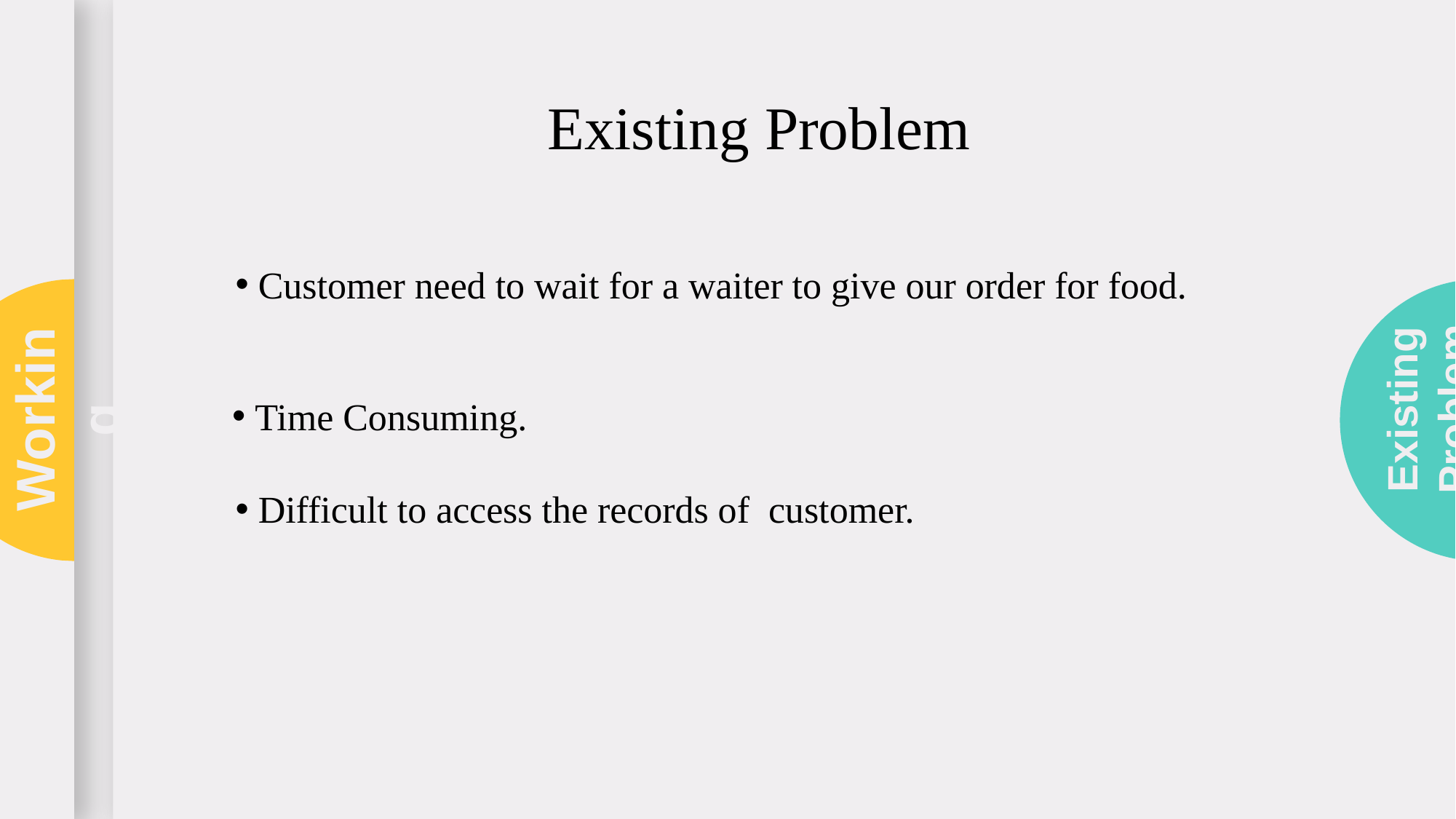

Existing Problem

Working
Existing Problem
 Customer need to wait for a waiter to give our order for food.
 Time Consuming.
 Difficult to access the records of  customer.